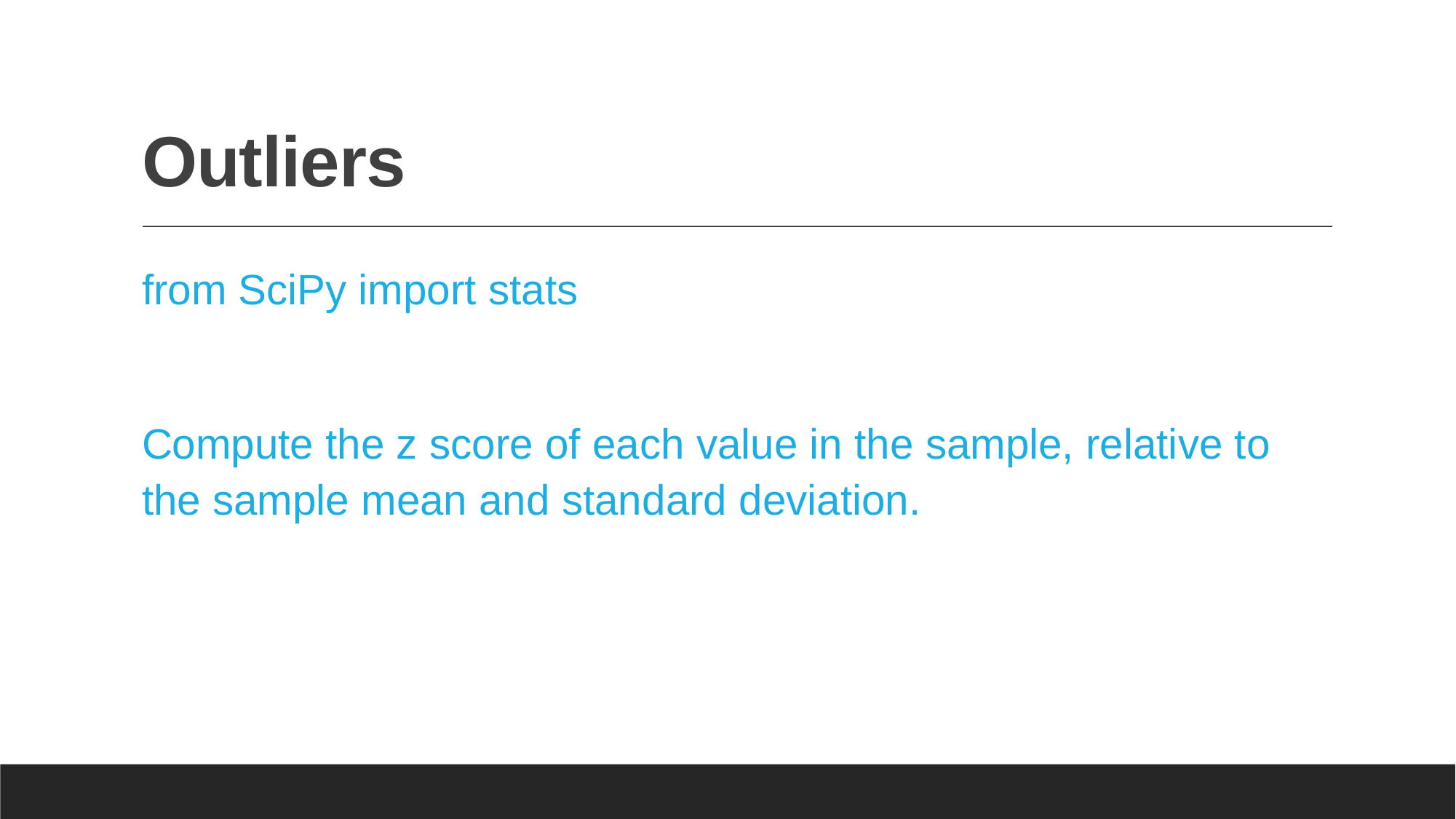

# Outliers
from SciPy import stats

Compute the z score of each value in the sample, relative to the sample mean and standard deviation.